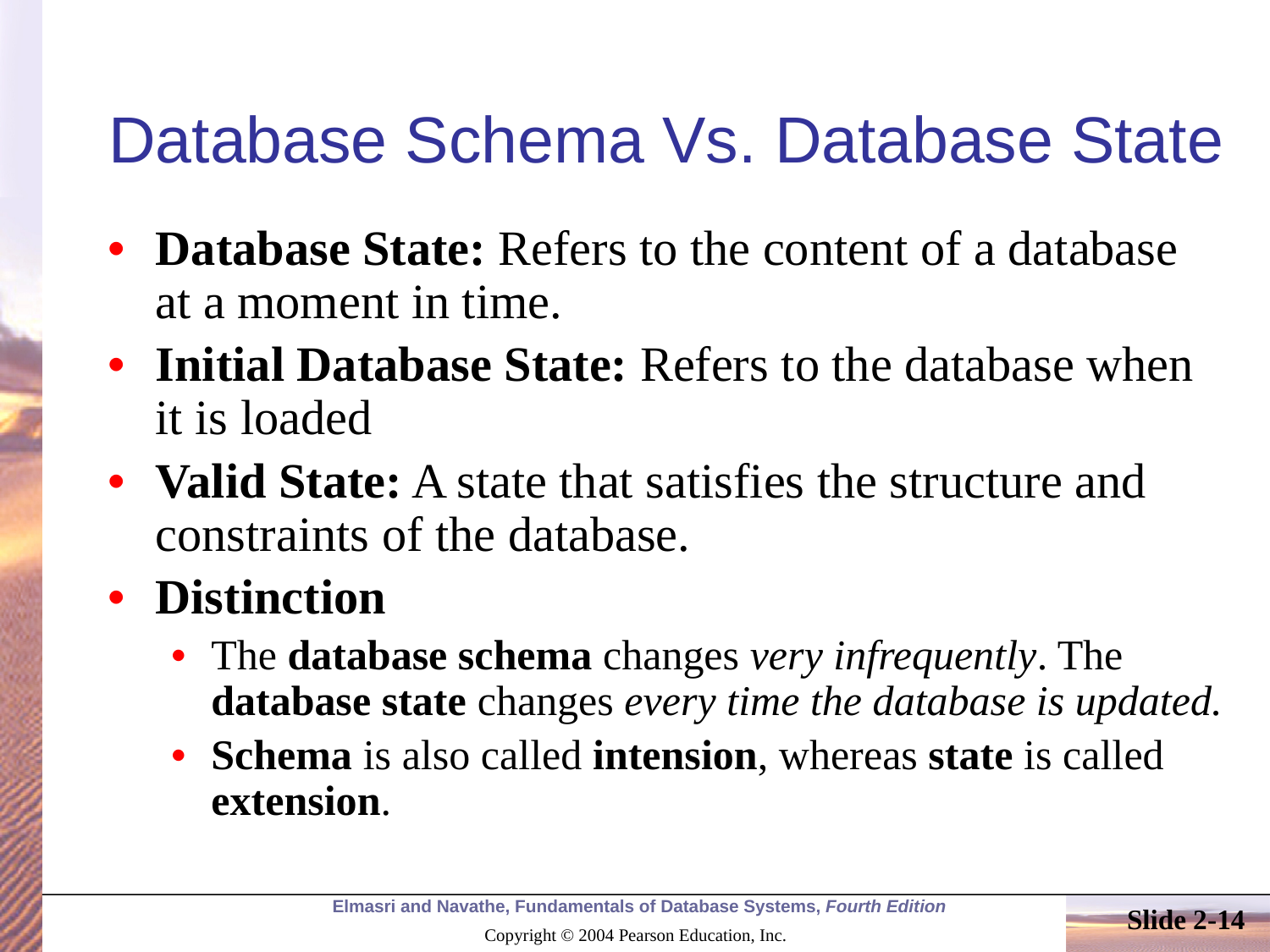

# Database Schema Vs. Database State
Database State: Refers to the content of a database at a moment in time.
Initial Database State: Refers to the database when it is loaded
Valid State: A state that satisfies the structure and constraints of the database.
Distinction
The database schema changes very infrequently. The database state changes every time the database is updated.
Schema is also called intension, whereas state is called extension.
Slide 2-14